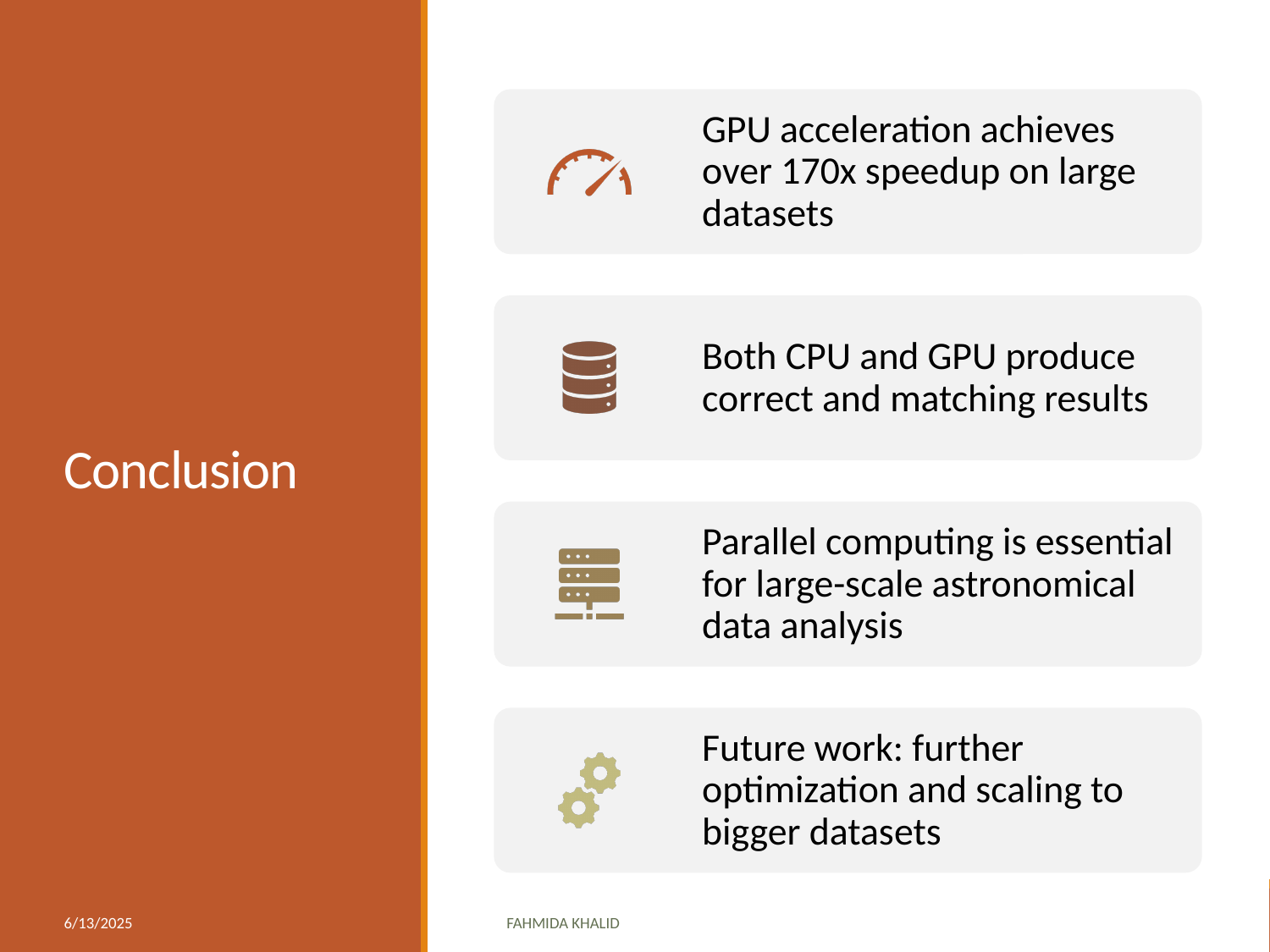

# Conclusion
GPU acceleration achieves over 170x speedup on large datasets
Both CPU and GPU produce correct and matching results
Parallel computing is essential for large-scale astronomical data analysis
Future work: further optimization and scaling to bigger datasets
6/13/2025
Fahmida Khalid